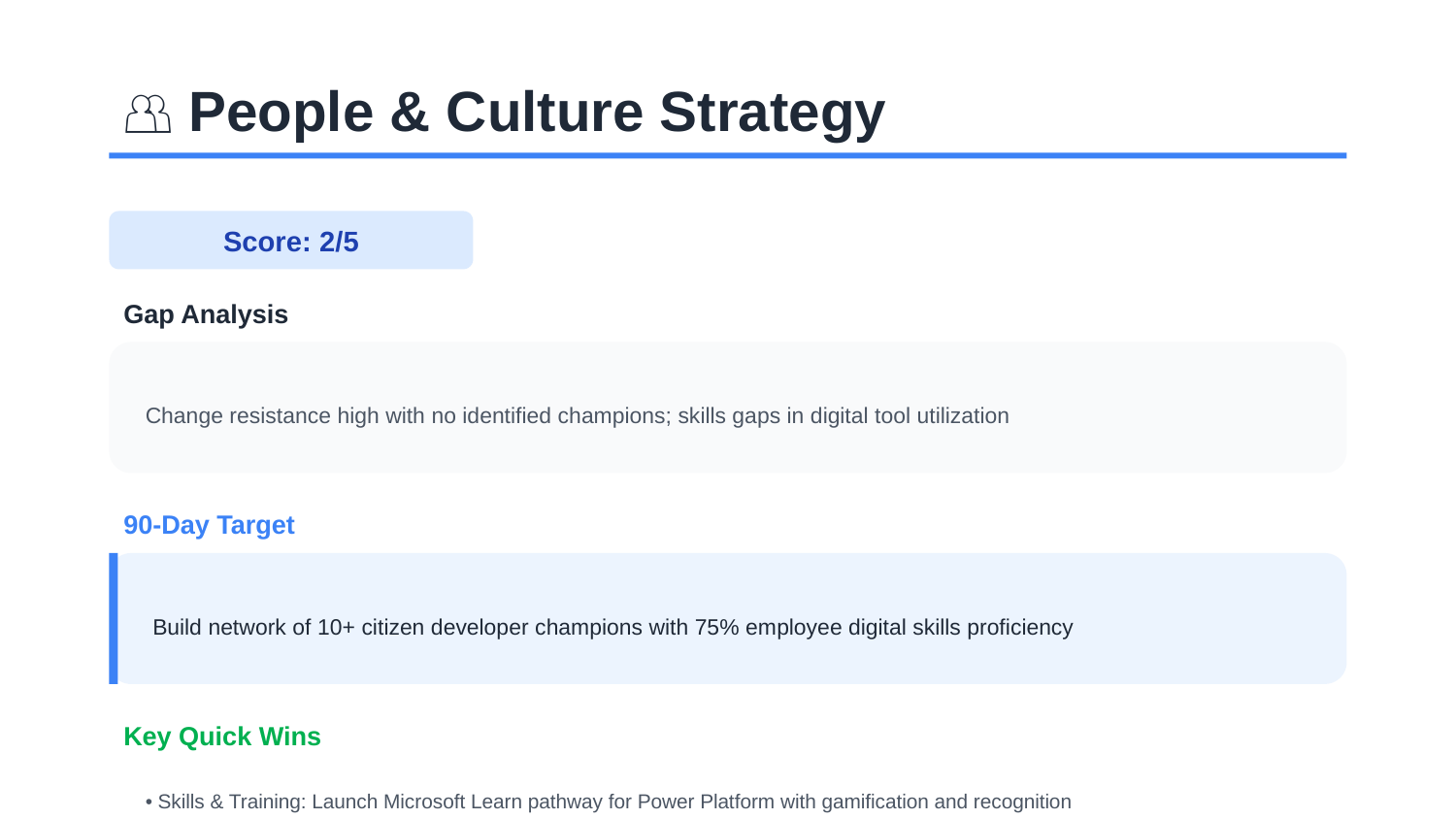

👥 People & Culture Strategy

Score: 2/5
Gap Analysis

Change resistance high with no identified champions; skills gaps in digital tool utilization
90-Day Target

Build network of 10+ citizen developer champions with 75% employee digital skills proficiency
Key Quick Wins
• Skills & Training: Launch Microsoft Learn pathway for Power Platform with gamification and recognition
• Change Management: Identify and train 3-5 early adopters as change champions using ADKAR methodology

Tyler Crowley | Digital Transformation Assessment